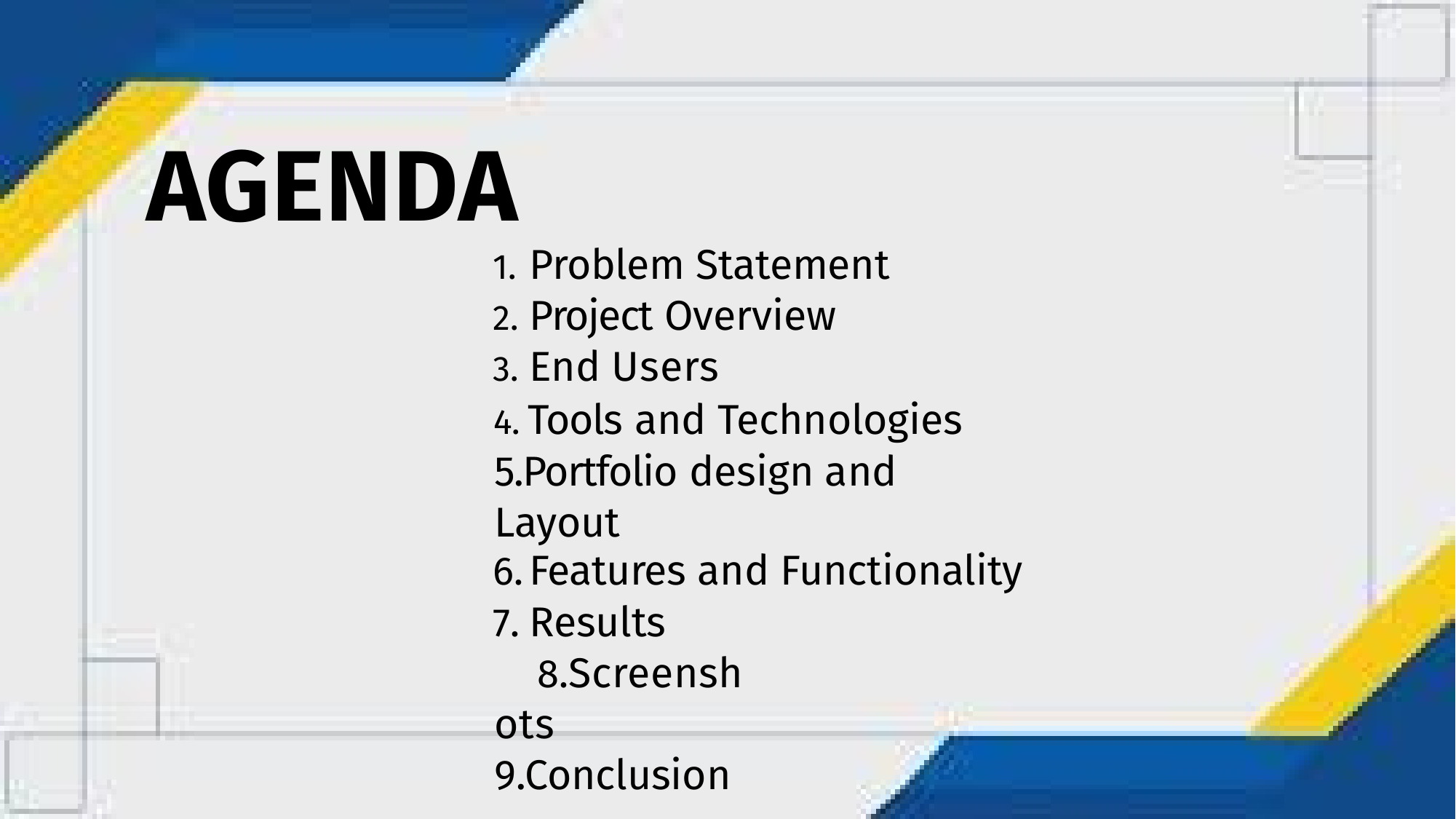

# AGENDA
Problem Statement
Project Overview
End Users
	Tools and Technologies 5.Portfolio design and Layout
Features and Functionality
Results
Screenshots 9.Conclusion